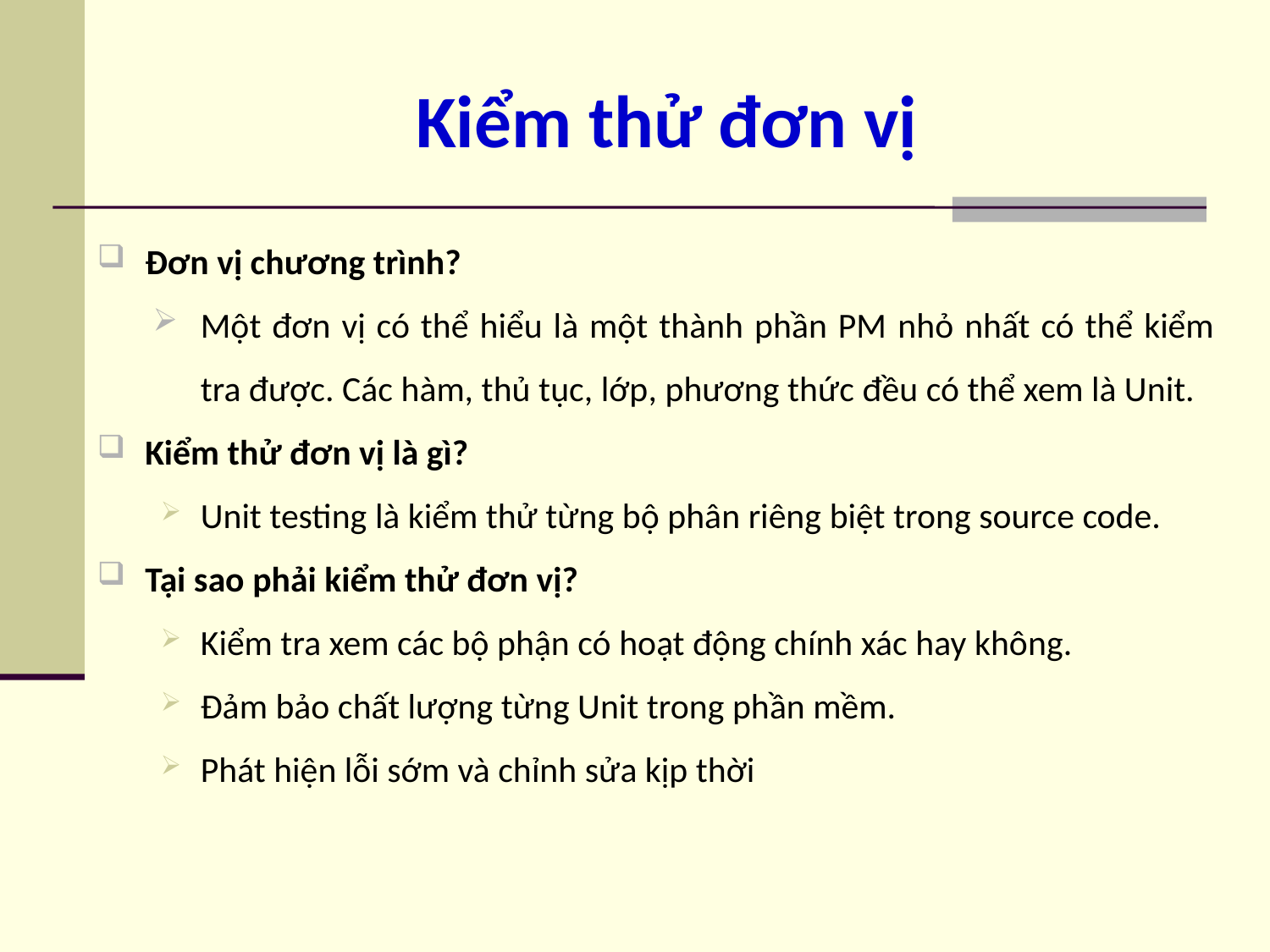

# Kiểm thử đơn vị
Đơn vị chương trình?
Một đơn vị có thể hiểu là một thành phần PM nhỏ nhất có thể kiểm tra được. Các hàm, thủ tục, lớp, phương thức đều có thể xem là Unit.
Kiểm thử đơn vị là gì?
Unit testing là kiểm thử từng bộ phân riêng biệt trong source code.
Tại sao phải kiểm thử đơn vị?
Kiểm tra xem các bộ phận có hoạt động chính xác hay không.
Đảm bảo chất lượng từng Unit trong phần mềm.
Phát hiện lỗi sớm và chỉnh sửa kịp thời